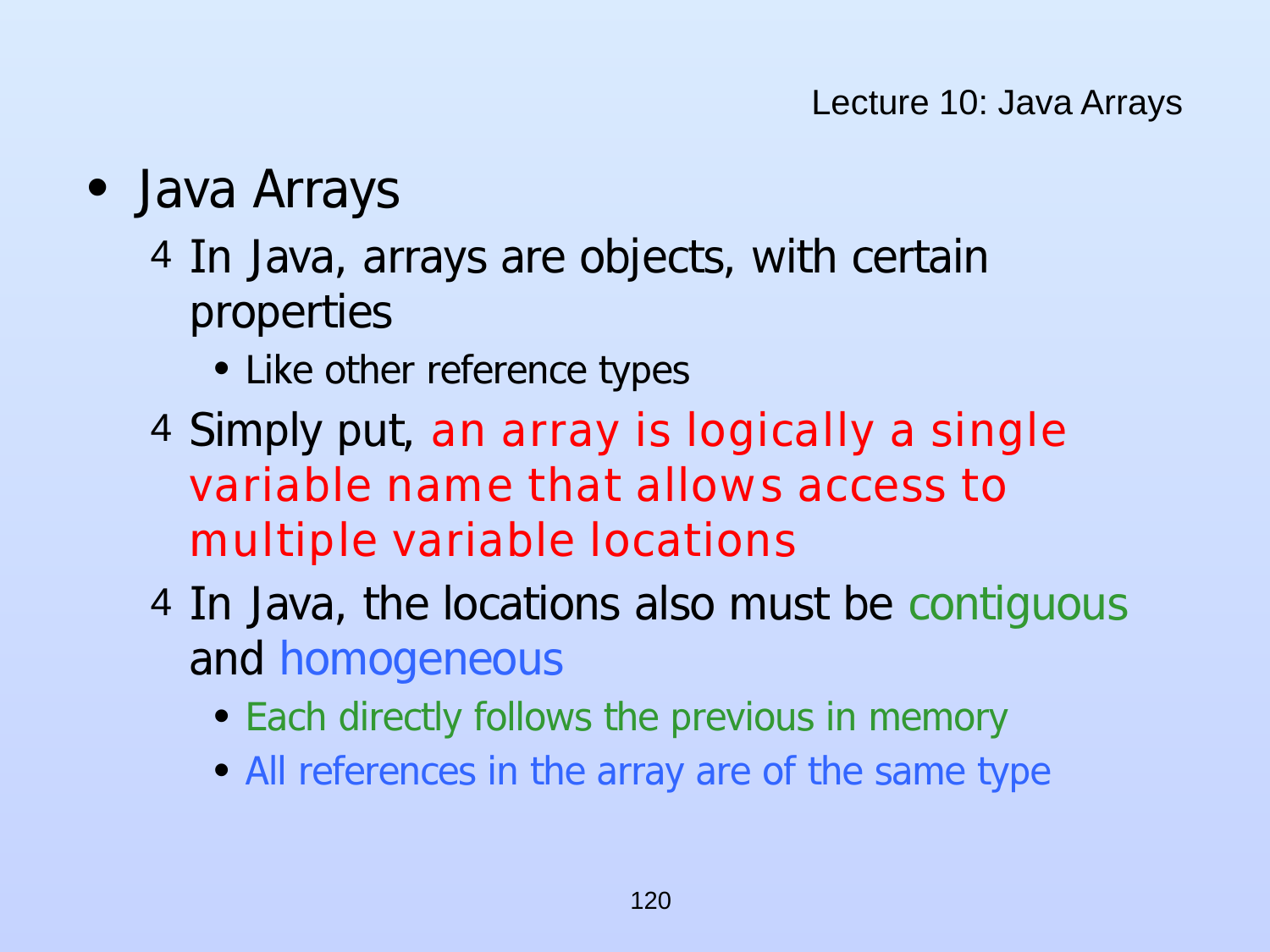

# Lecture 10: Java Arrays
Java Arrays
In Java, arrays are objects, with certain properties
Like other reference types
Simply put, an array is logically a single variable name that allows access to multiple variable locations
In Java, the locations also must be contiguous and homogeneous
Each directly follows the previous in memory
All references in the array are of the same type
120